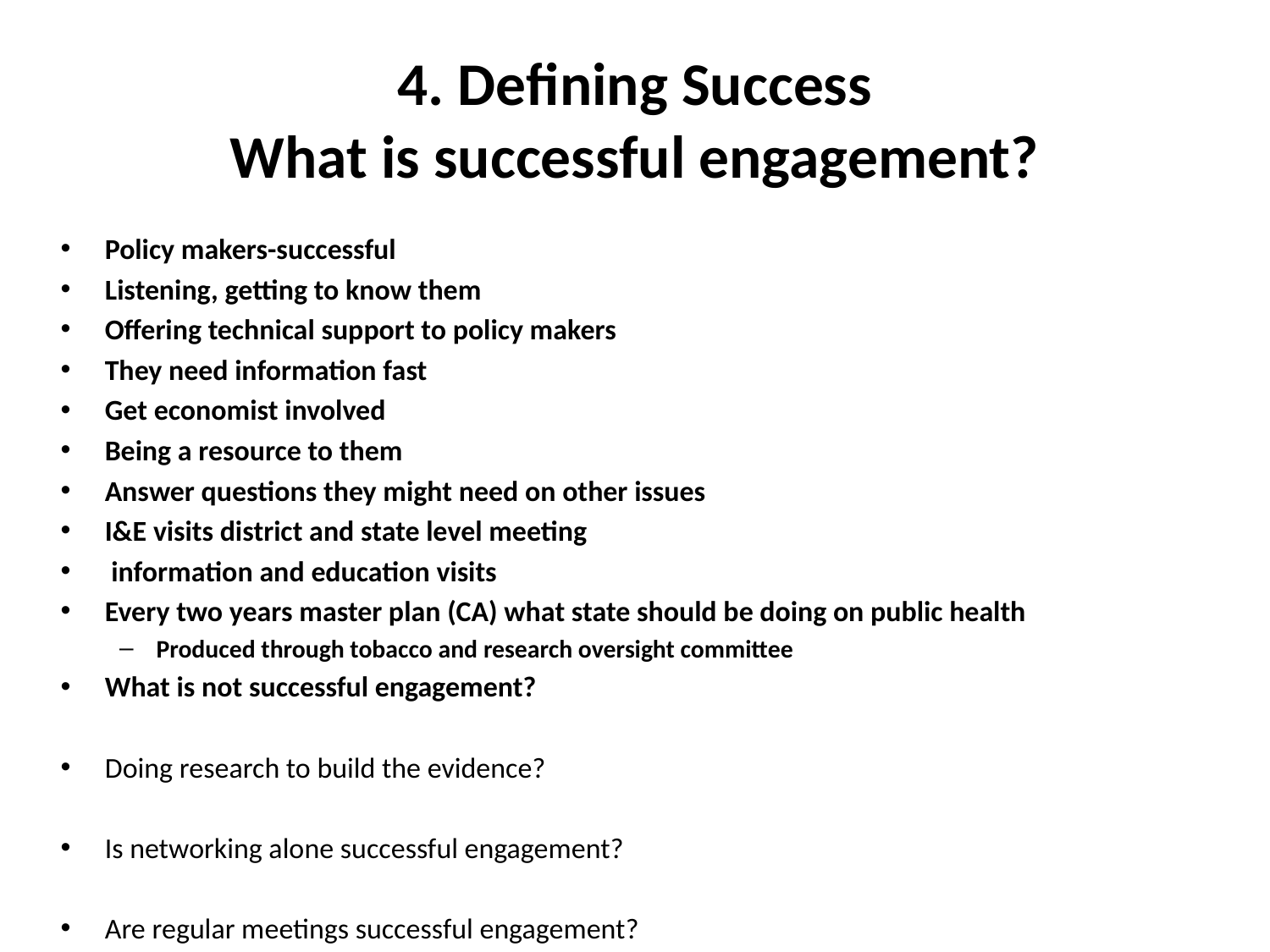

# 4. Defining Success What is successful engagement?
Policy makers-successful
Listening, getting to know them
Offering technical support to policy makers
They need information fast
Get economist involved
Being a resource to them
Answer questions they might need on other issues
I&E visits district and state level meeting
 information and education visits
Every two years master plan (CA) what state should be doing on public health
Produced through tobacco and research oversight committee
What is not successful engagement?

Doing research to build the evidence?

Is networking alone successful engagement?

Are regular meetings successful engagement?